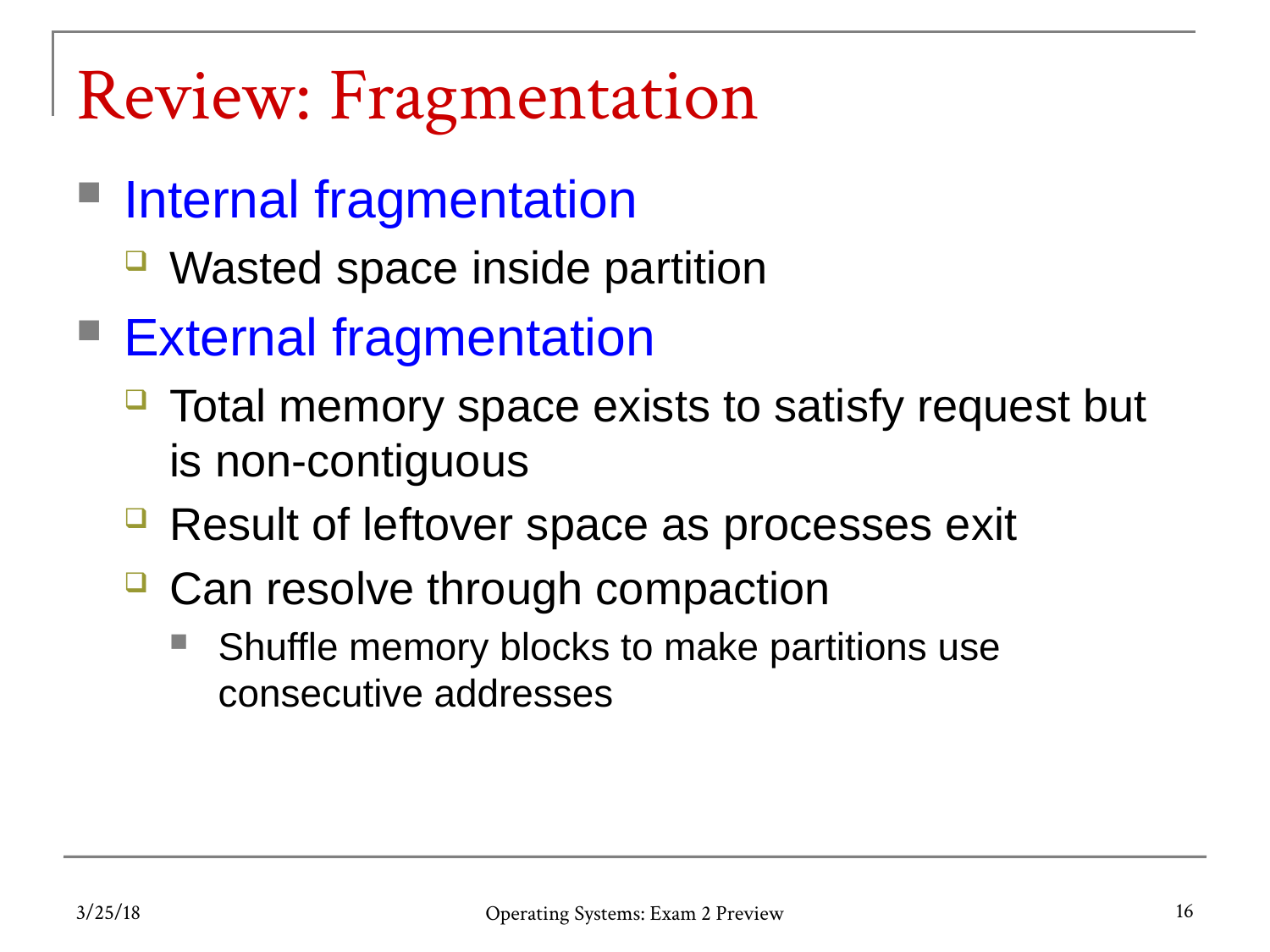

# Review: Fragmentation
Internal fragmentation
Wasted space inside partition
External fragmentation
Total memory space exists to satisfy request but is non-contiguous
Result of leftover space as processes exit
Can resolve through compaction
Shuffle memory blocks to make partitions use consecutive addresses

3/25/18
16
Operating Systems: Exam 2 Preview